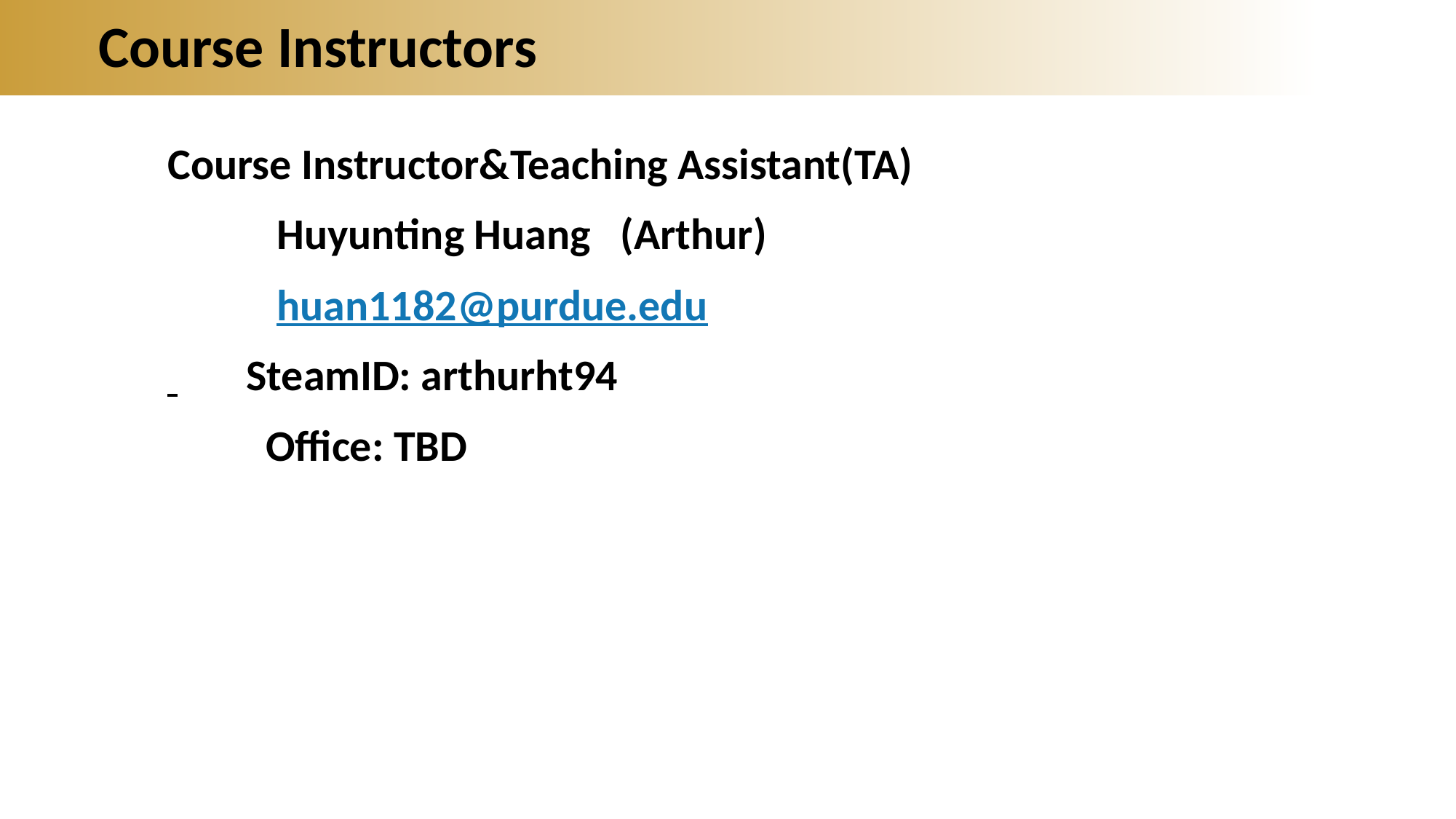

# Course Instructors
Course Instructor&Teaching Assistant(TA)
	Huyunting Huang   (Arthur)
	huan1182@purdue.edu
        SteamID: arthurht94
          Office: TBD

2